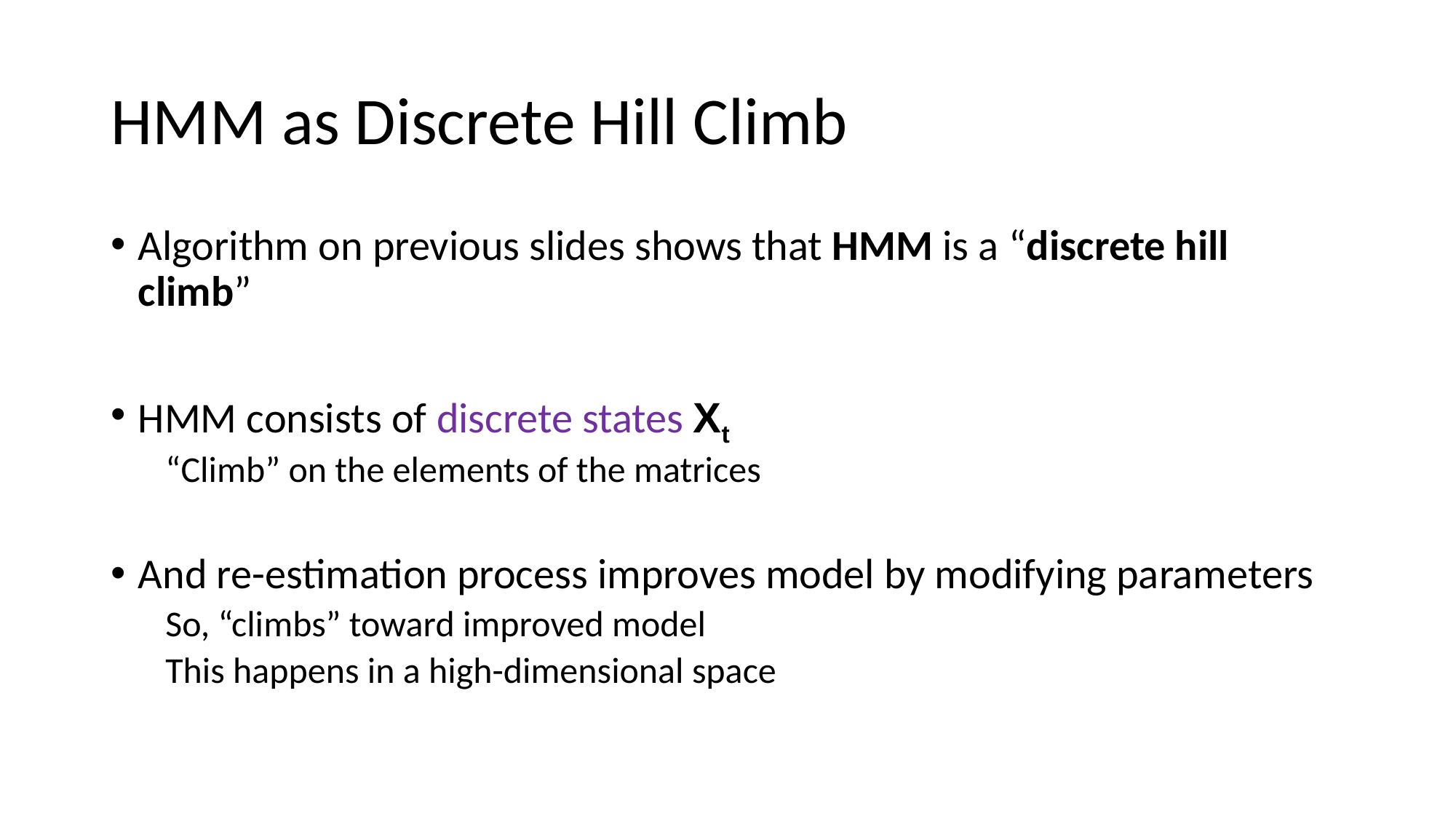

# HMM as Discrete Hill Climb
Algorithm on previous slides shows that HMM is a “discrete hill climb”

HMM consists of discrete states Xt
“Climb” on the elements of the matrices

And re-estimation process improves model by modifying parameters
So, “climbs” toward improved model
This happens in a high-dimensional space